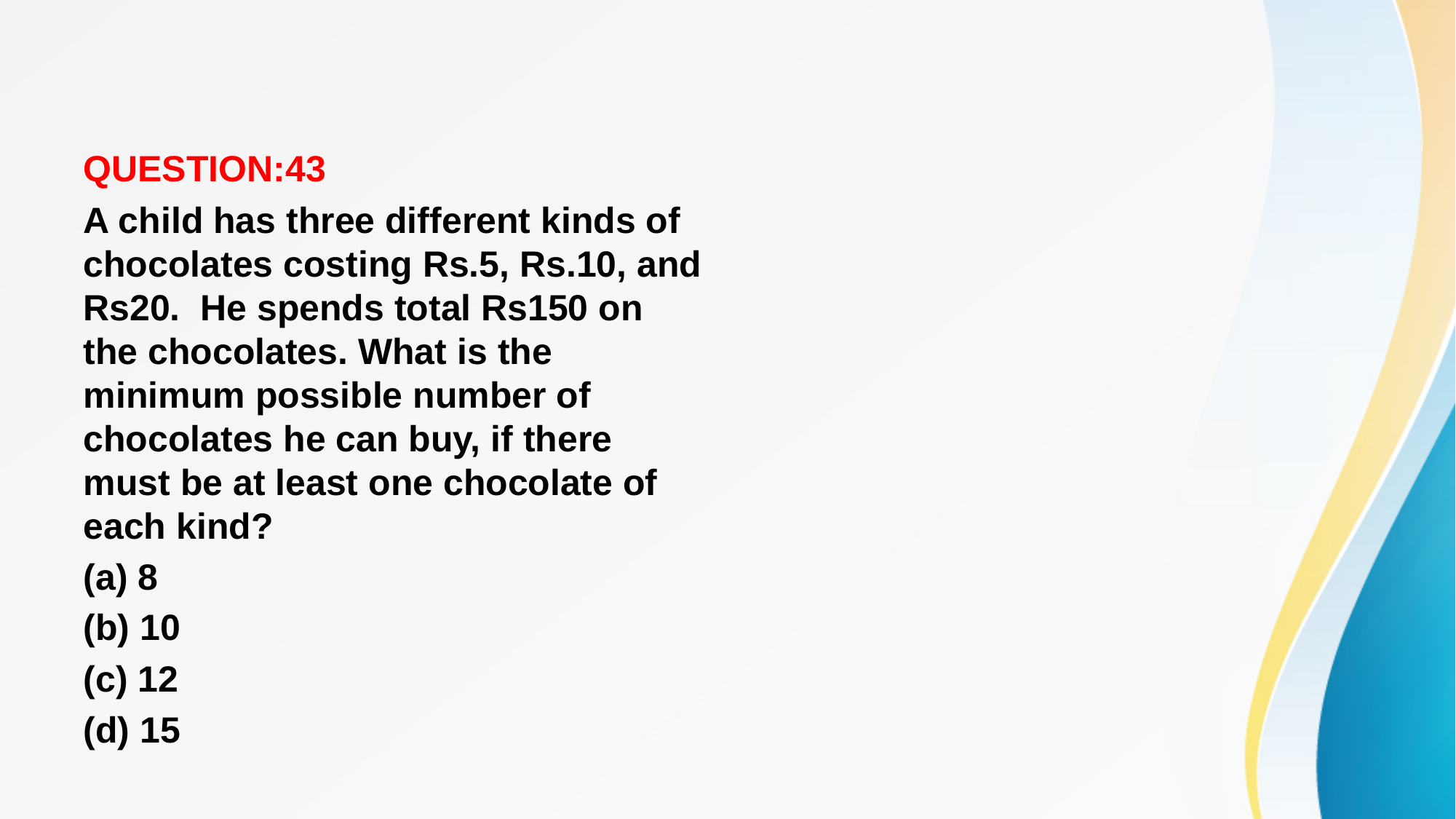

#
QUESTION:43
A child has three different kinds of chocolates costing Rs.5, Rs.10, and Rs20.  He spends total Rs150 on the chocolates. What is the minimum possible number of chocolates he can buy, if there must be at least one chocolate of each kind?
(a) 8
(b) 10
(c) 12
(d) 15